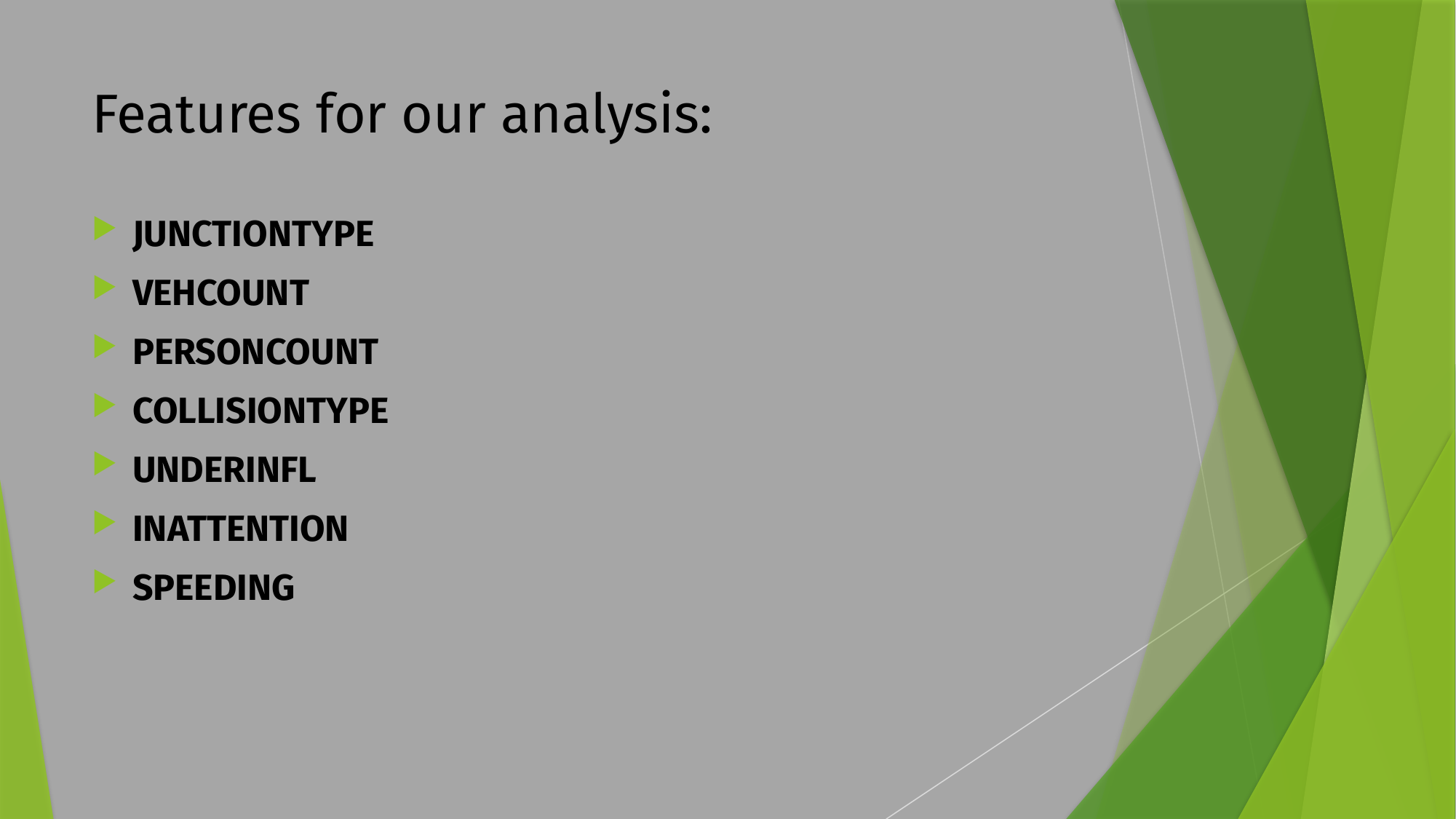

# Features for our analysis:
JUNCTIONTYPE
VEHCOUNT
PERSONCOUNT
COLLISIONTYPE
UNDERINFL
INATTENTION
SPEEDING